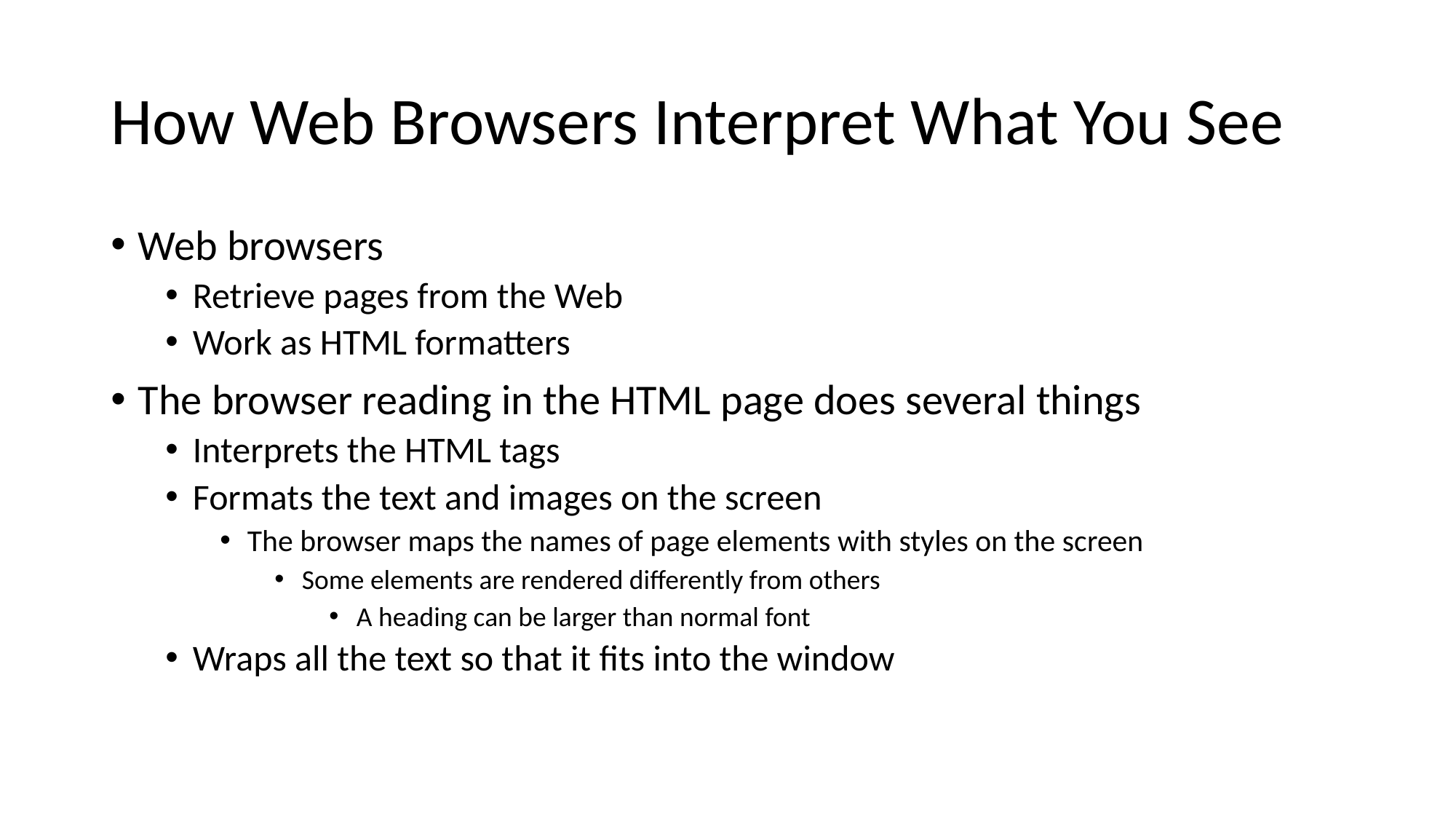

# How Web Browsers Interpret What You See
Web browsers
Retrieve pages from the Web
Work as HTML formatters
The browser reading in the HTML page does several things
Interprets the HTML tags
Formats the text and images on the screen
The browser maps the names of page elements with styles on the screen
Some elements are rendered differently from others
A heading can be larger than normal font
Wraps all the text so that it fits into the window